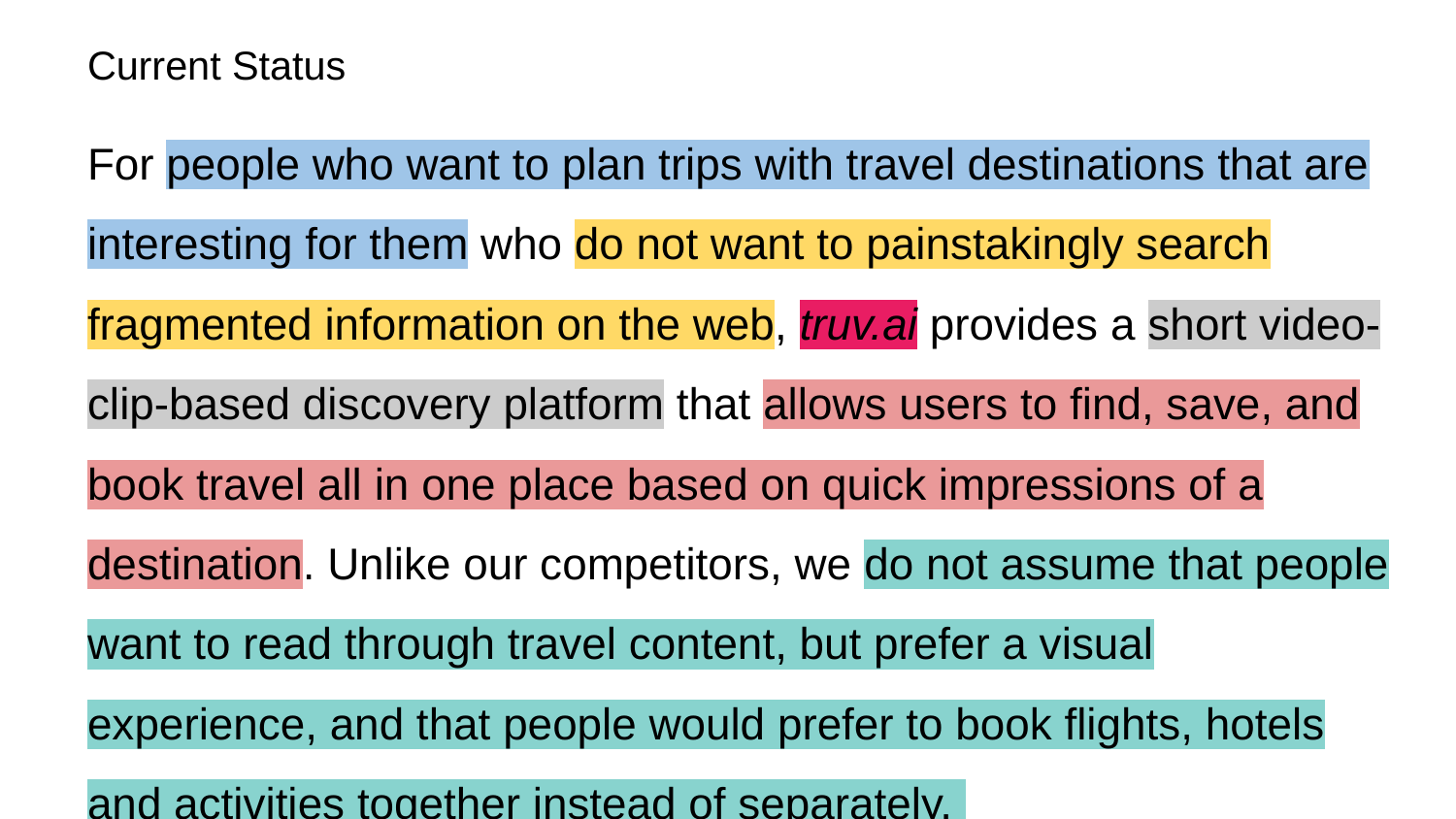

# Current Status
For people who want to plan trips with travel destinations that are interesting for them who do not want to painstakingly search fragmented information on the web, truv.ai provides a short video-clip-based discovery platform that allows users to find, save, and book travel all in one place based on quick impressions of a destination. Unlike our competitors, we do not assume that people want to read through travel content, but prefer a visual experience, and that people would prefer to book flights, hotels and activities together instead of separately.

Validation
Interviews

Spoke with >20 key stakeholders and are continuing to have these conversations.
Secured Initial Data

Secured Medicare facility dataset and MIMIC III Dataset (EHR data for 80k patients).
Have Begun Work on a Prototype

Beginning work to create our algorithm using the training dataset.